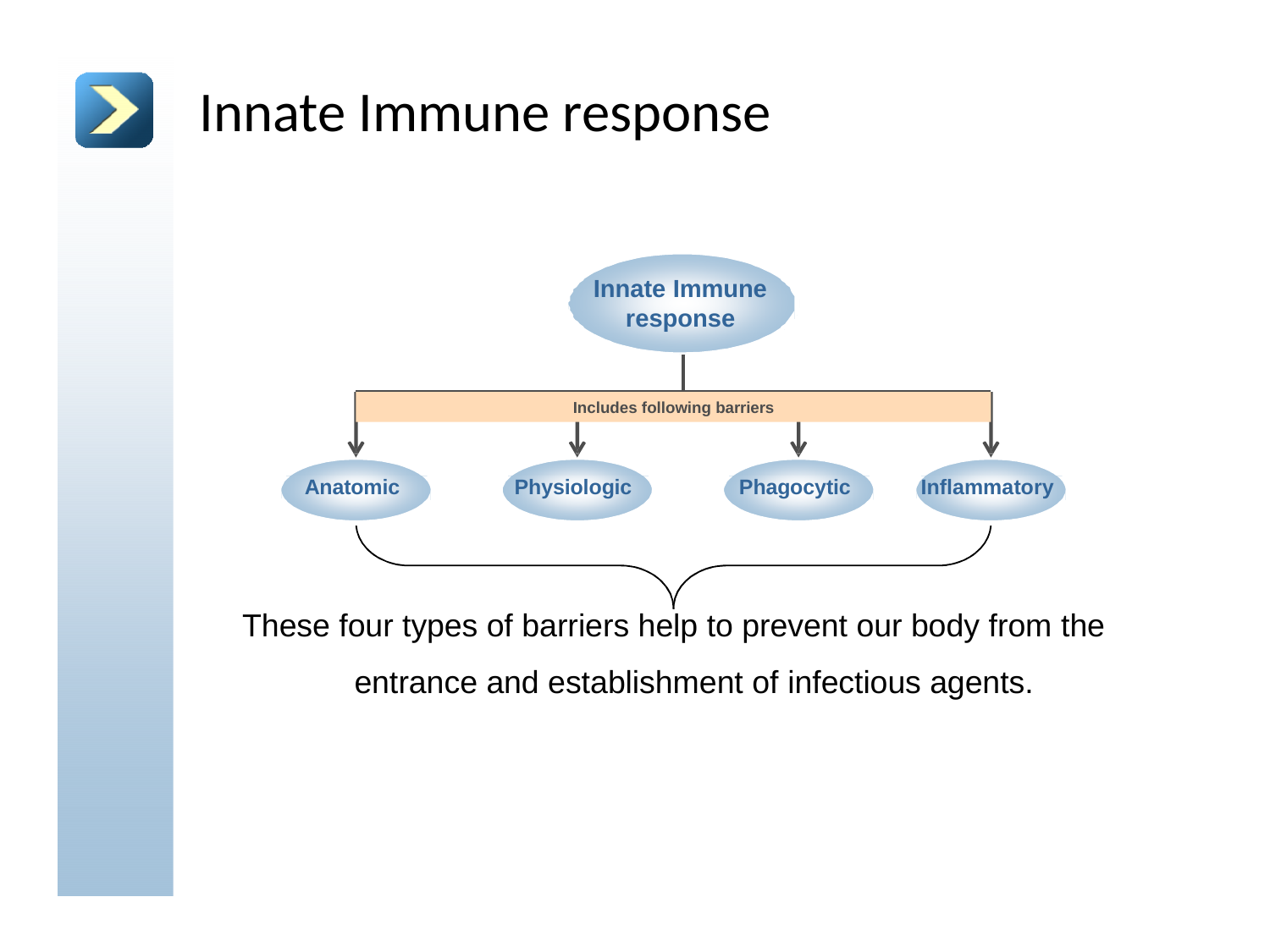

# Innate Immune response

Innate Immune  response

Includes following barriers

Anatomic
Physiologic
Phagocytic
Inflammatory

These four types of barriers help to prevent our body from the  entrance and establishment of infectious agents.